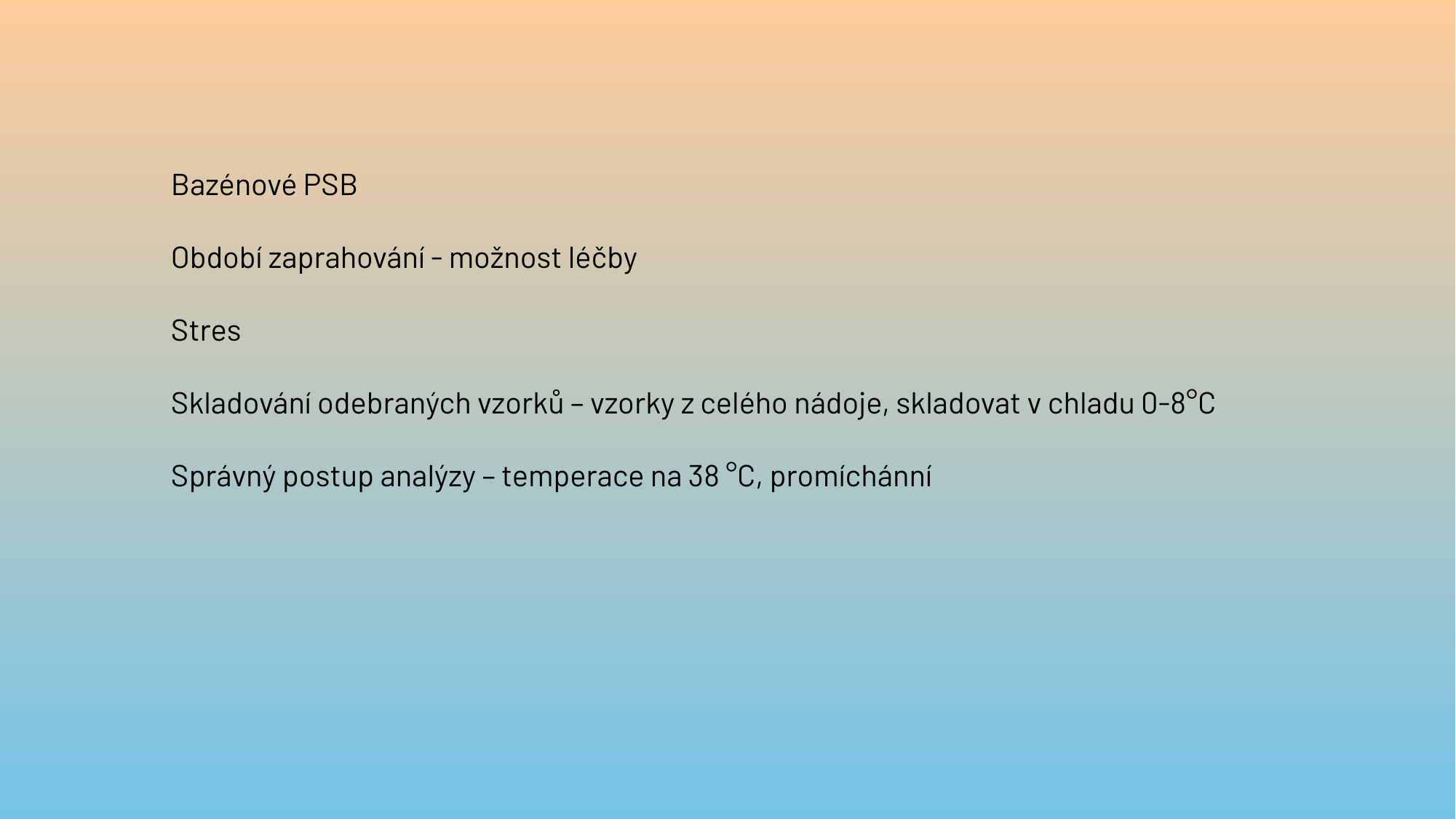

Bazénové PSB

Období zaprahování - možnost léčby

Stres

Skladování odebraných vzorků – vzorky z celého nádoje, skladovat v chladu 0-8°C

Správný postup analýzy – temperace na 38 °C, promíchánní